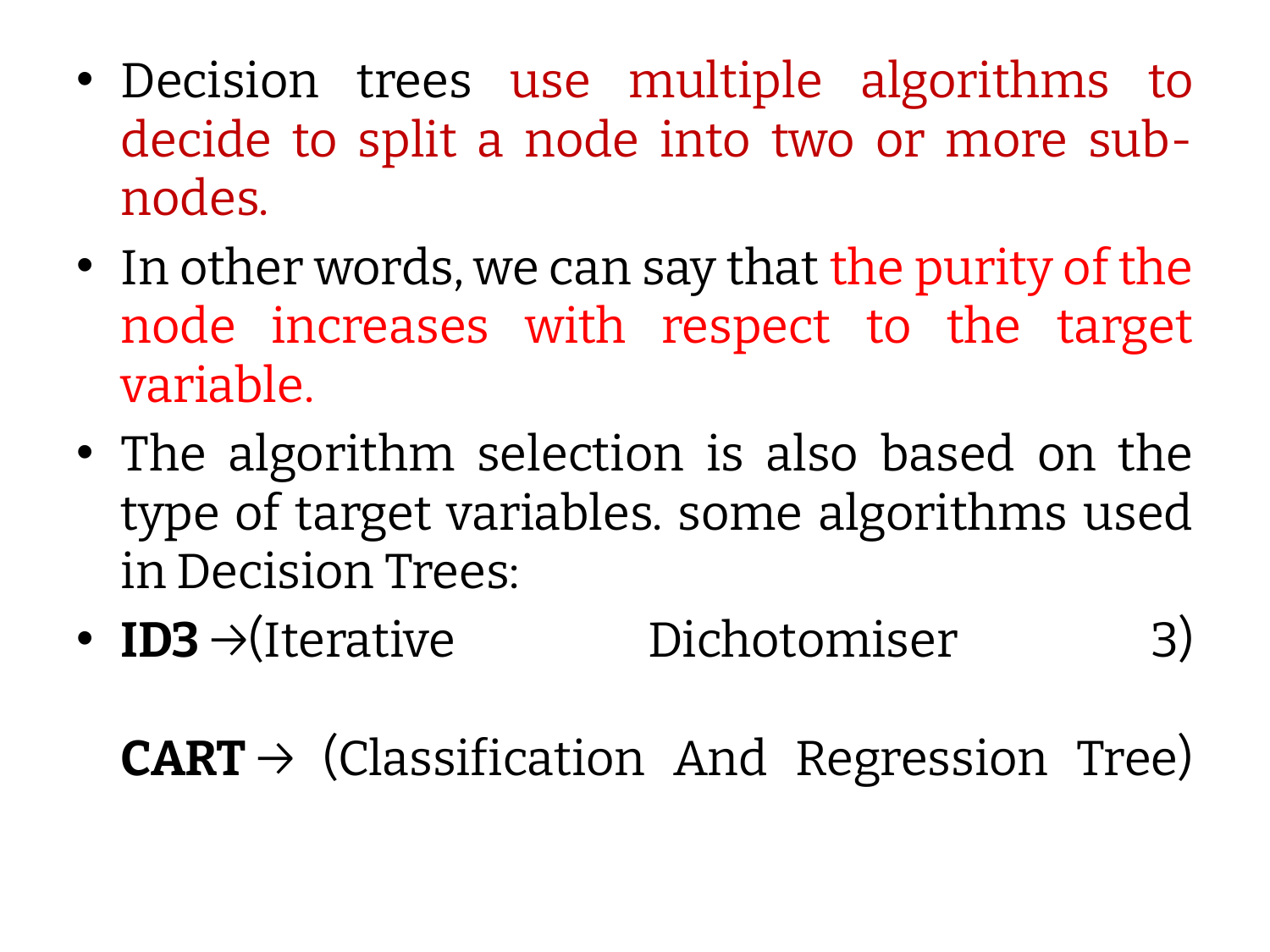

Decision trees use multiple algorithms to decide to split a node into two or more sub-nodes.
In other words, we can say that the purity of the node increases with respect to the target variable.
The algorithm selection is also based on the type of target variables. some algorithms used in Decision Trees:
ID3 →(Iterative Dichotomiser 3)
CART → (Classification And Regression Tree)